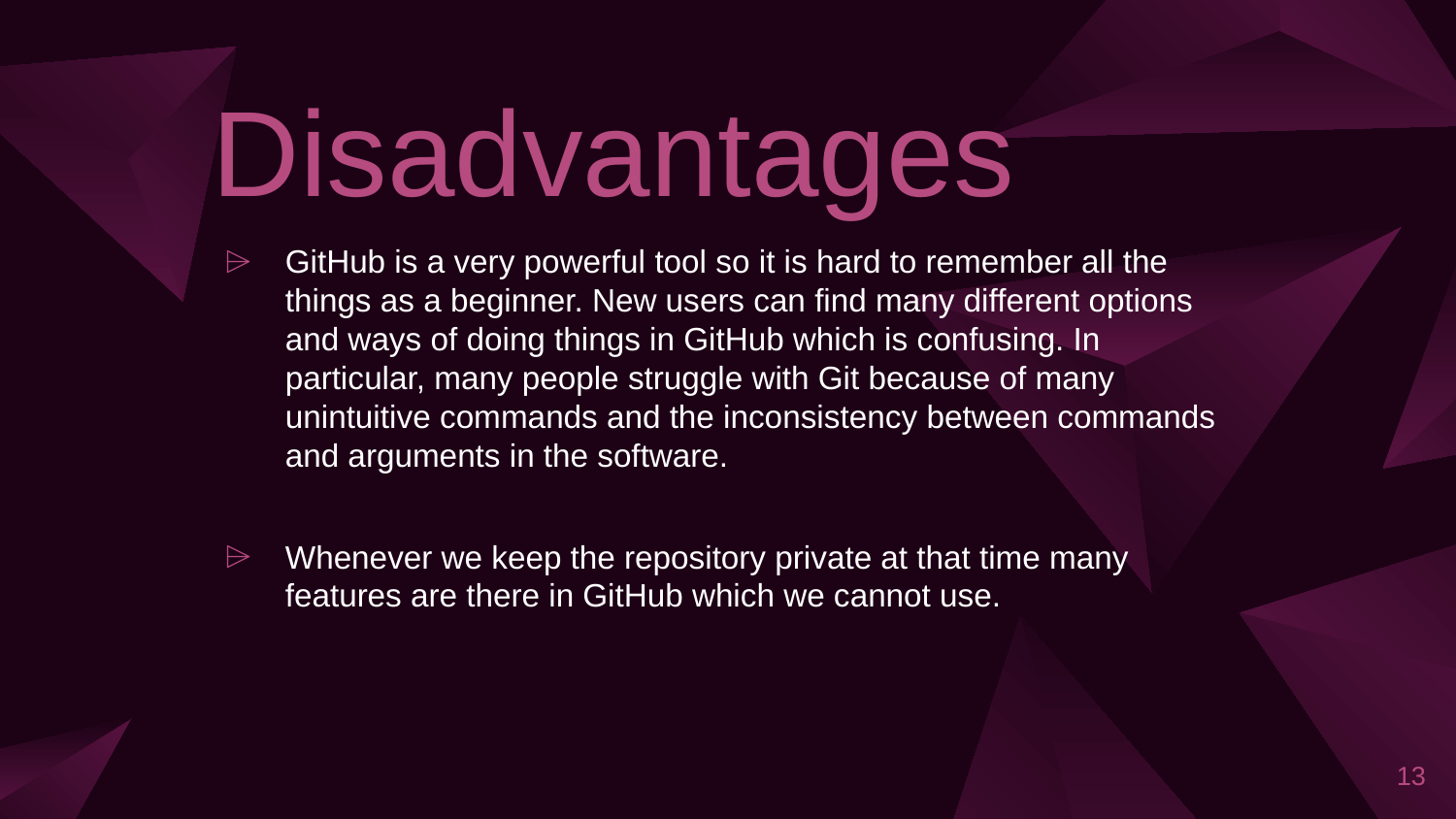

# Disadvantages
GitHub is a very powerful tool so it is hard to remember all the things as a beginner. New users can find many different options and ways of doing things in GitHub which is confusing. In particular, many people struggle with Git because of many unintuitive commands and the inconsistency between commands and arguments in the software.

Whenever we keep the repository private at that time many features are there in GitHub which we cannot use.
13